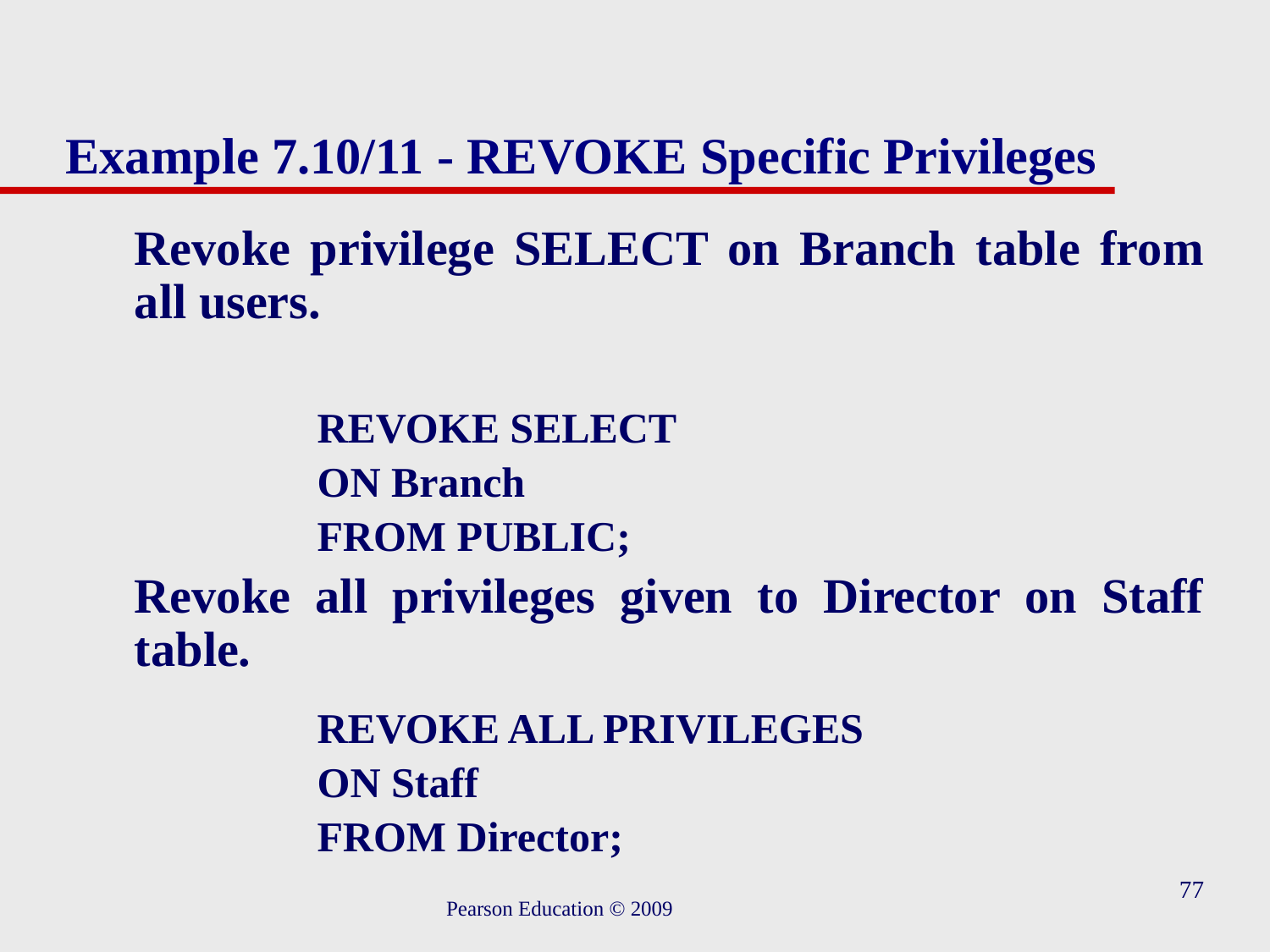

# Example 7.10/11 - REVOKE Specific Privileges
	Revoke privilege SELECT on Branch table from all users.

		REVOKE SELECT
		ON Branch
		FROM PUBLIC;
	Revoke all privileges given to Director on Staff table.

		REVOKE ALL PRIVILEGES
		ON Staff
		FROM Director;
77
Pearson Education © 2009